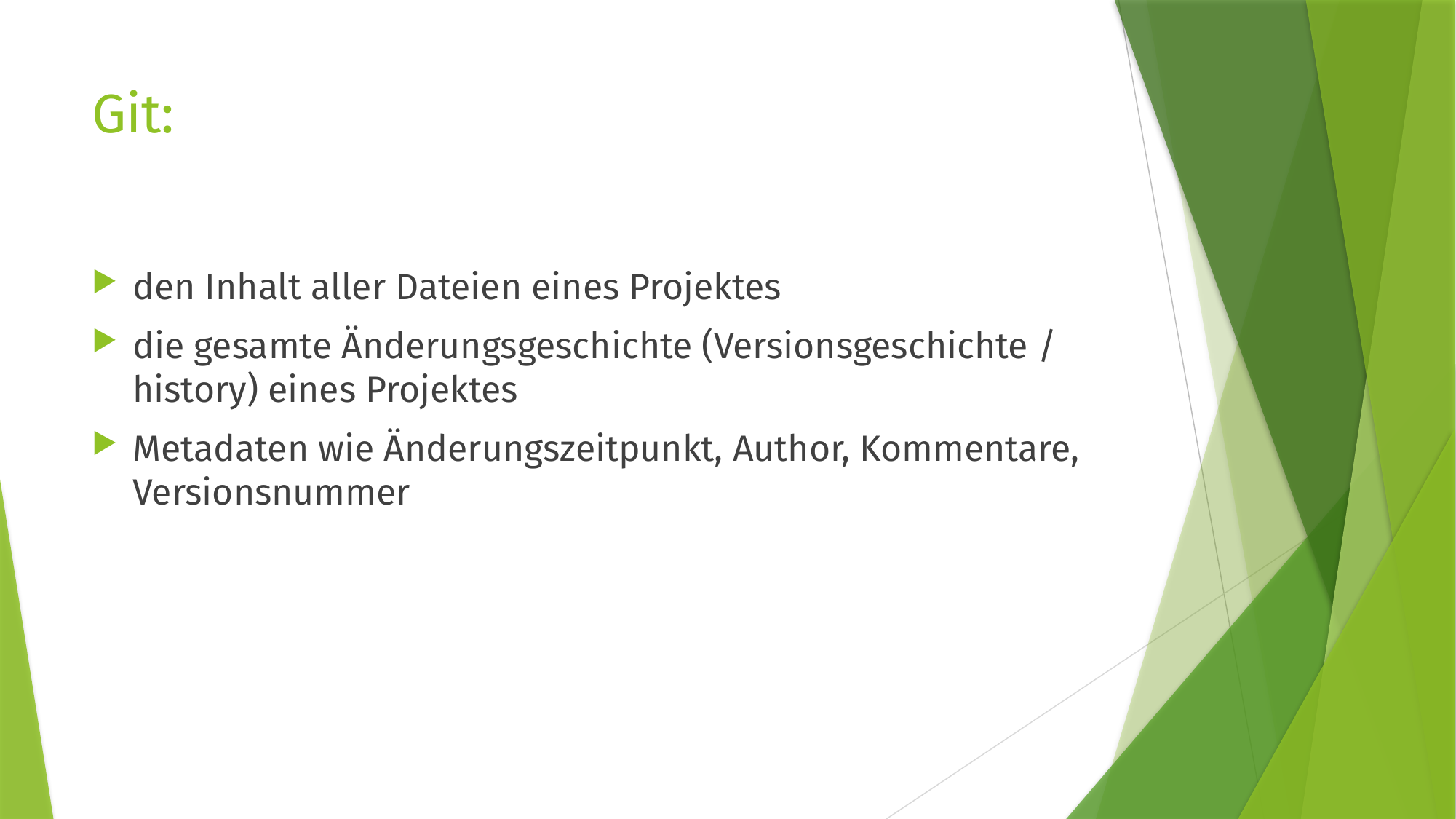

# Git:
den Inhalt aller Dateien eines Projektes
die gesamte Änderungsgeschichte (Versionsgeschichte / history) eines Projektes
Metadaten wie Änderungszeitpunkt, Author, Kommentare, Versionsnummer